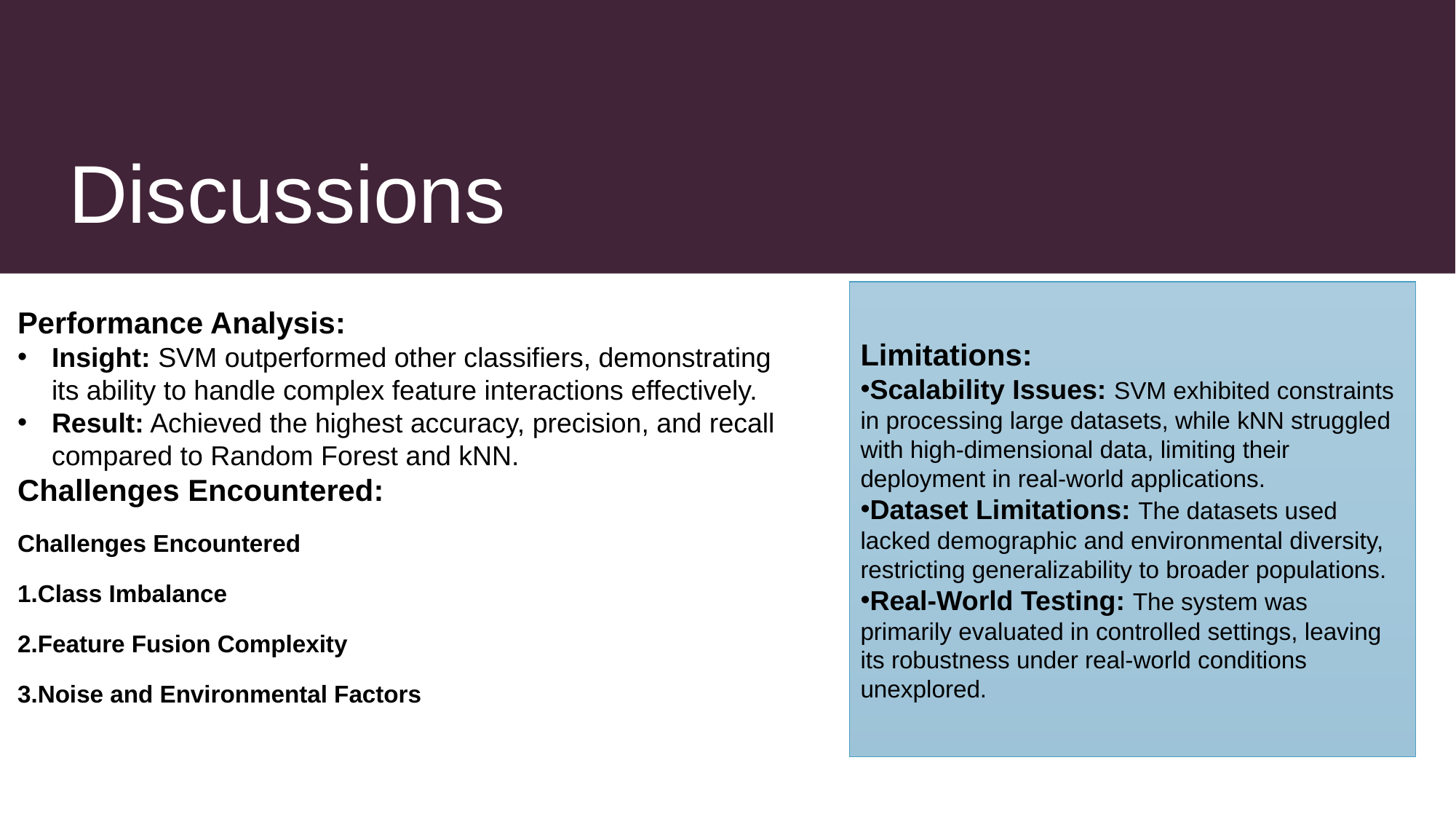

# Discussions
Performance Analysis:
Insight: SVM outperformed other classifiers, demonstrating its ability to handle complex feature interactions effectively.
Result: Achieved the highest accuracy, precision, and recall compared to Random Forest and kNN.
Challenges Encountered:
Challenges Encountered
Class Imbalance
Feature Fusion Complexity
Noise and Environmental Factors
Limitations:
Scalability Issues: SVM exhibited constraints in processing large datasets, while kNN struggled with high-dimensional data, limiting their deployment in real-world applications.
Dataset Limitations: The datasets used lacked demographic and environmental diversity, restricting generalizability to broader populations.
Real-World Testing: The system was primarily evaluated in controlled settings, leaving its robustness under real-world conditions unexplored.